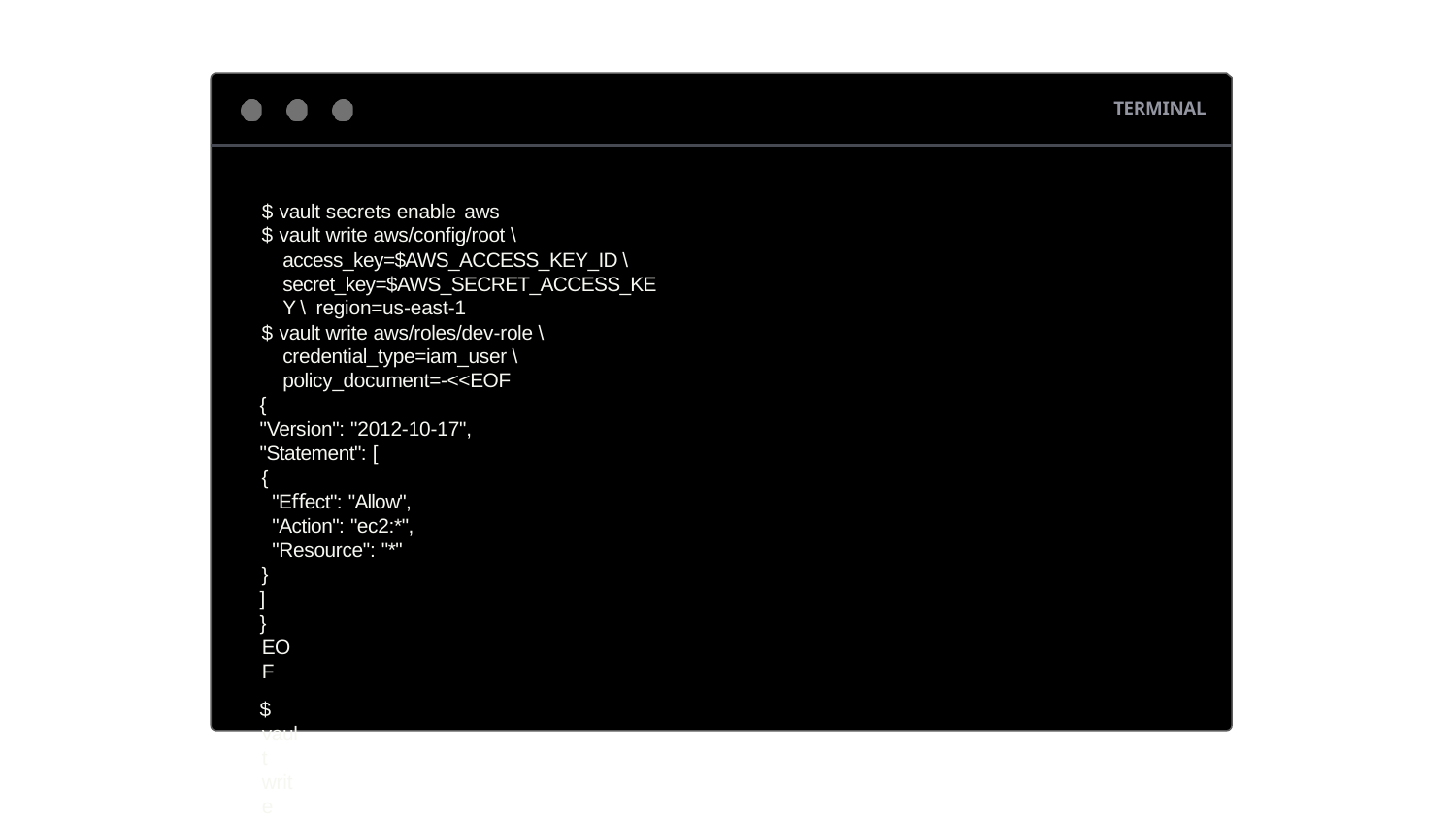

TERMINAL
$ vault secrets enable aws
$ vault write aws/conﬁg/root \  access_key=$AWS_ACCESS_KEY_ID \  secret_key=$AWS_SECRET_ACCESS_KEY \  region=us-east-1
$ vault write aws/roles/dev-role \  credential_type=iam_user \  policy_document=-<<EOF
{
"Version": "2012-10-17",
"Statement": [
{
"Eﬀect": "Allow",
"Action": "ec2:*",
"Resource": "*"
}
]
}  EOF

$ vault write aws/conﬁg/lease lease=5m lease_max=5m